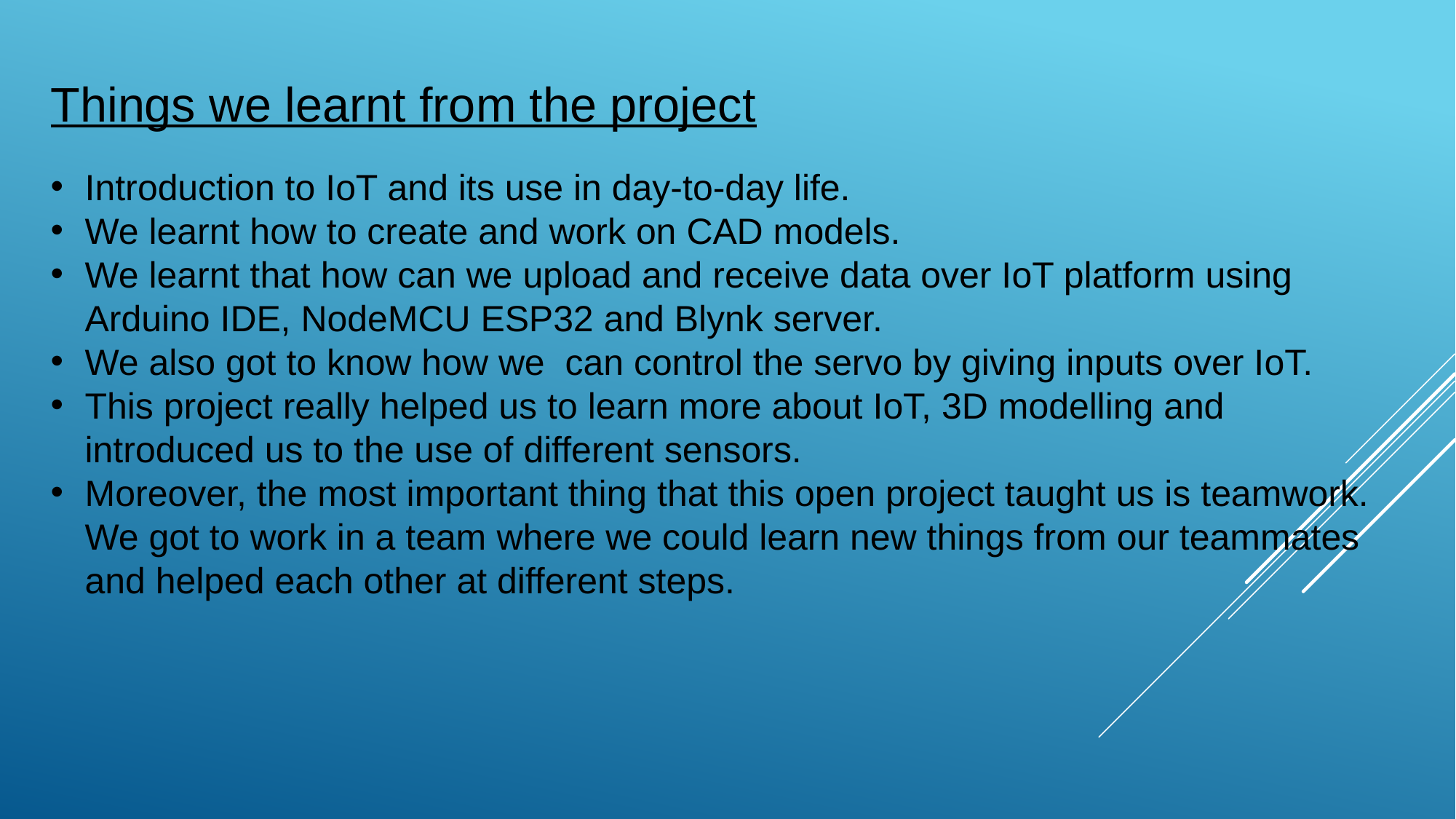

Things we learnt from the project

Introduction to IoT and its use in day-to-day life.
We learnt how to create and work on CAD models.
We learnt that how can we upload and receive data over IoT platform using Arduino IDE, NodeMCU ESP32 and Blynk server.
We also got to know how we  can control the servo by giving inputs over IoT.
This project really helped us to learn more about IoT, 3D modelling and introduced us to the use of different sensors.
Moreover, the most important thing that this open project taught us is teamwork. We got to work in a team where we could learn new things from our teammates and helped each other at different steps.